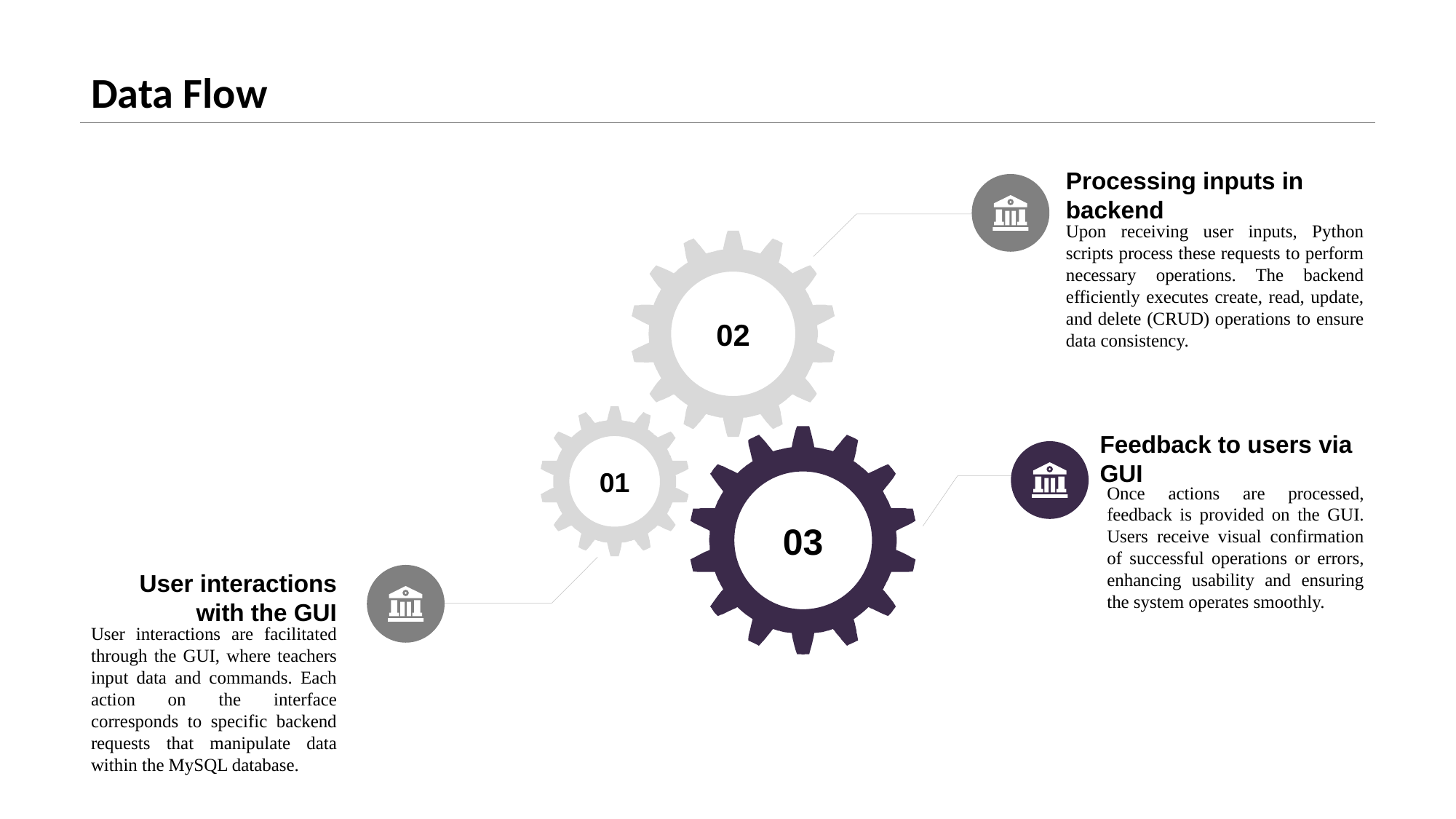

# Data Flow
Processing inputs in backend

Upon receiving user inputs, Python scripts process these requests to perform necessary operations. The backend efficiently executes create, read, update, and delete (CRUD) operations to ensure data consistency.
02
01
Feedback to users via GUI
03

Once actions are processed, feedback is provided on the GUI. Users receive visual confirmation of successful operations or errors, enhancing usability and ensuring the system operates smoothly.

User interactions with the GUI

User interactions are facilitated through the GUI, where teachers input data and commands. Each action on the interface corresponds to specific backend requests that manipulate data within the MySQL database.